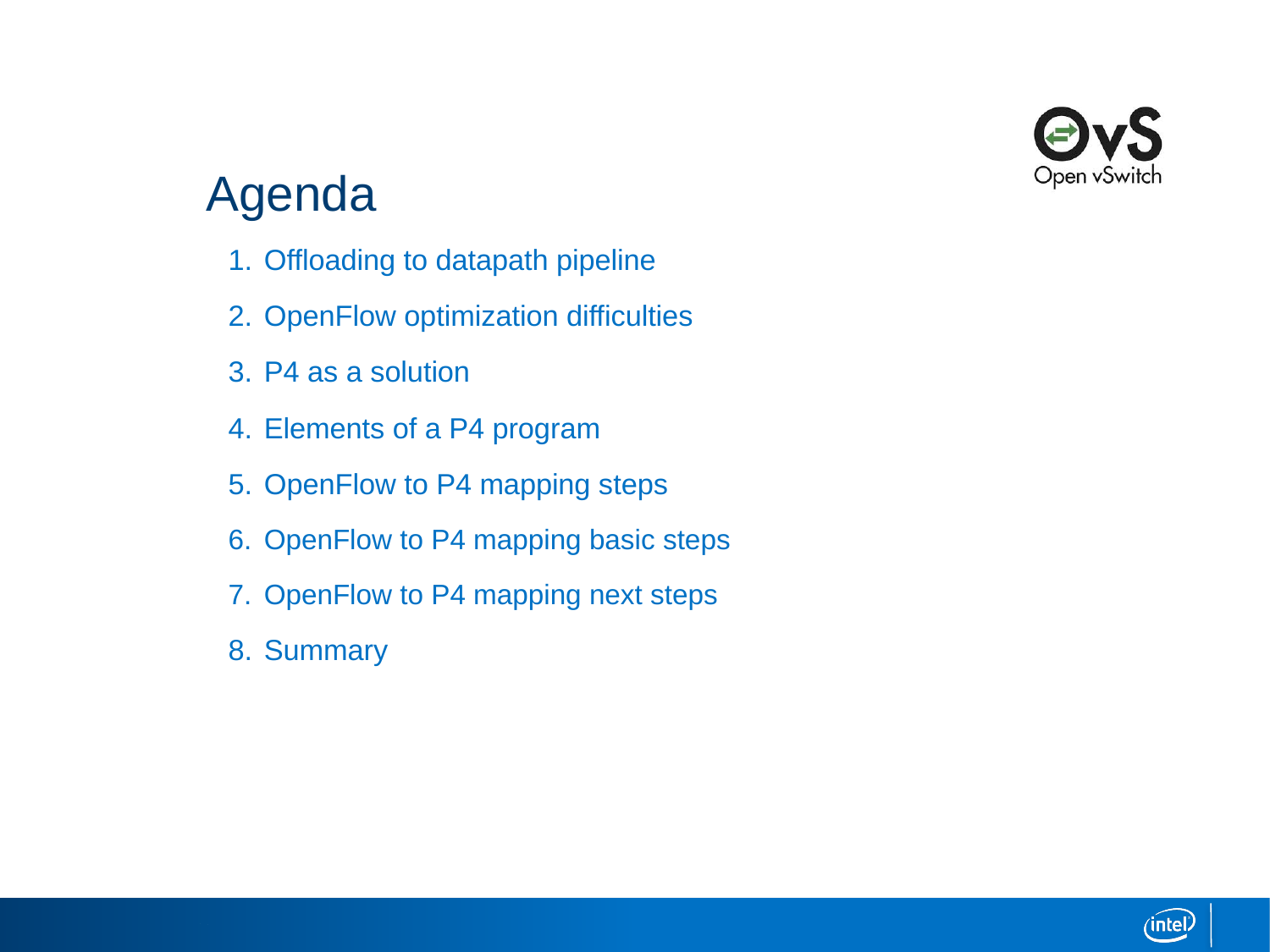

# Agenda
Offloading to datapath pipeline
OpenFlow optimization difficulties
P4 as a solution
Elements of a P4 program
OpenFlow to P4 mapping steps
OpenFlow to P4 mapping basic steps
OpenFlow to P4 mapping next steps
Summary